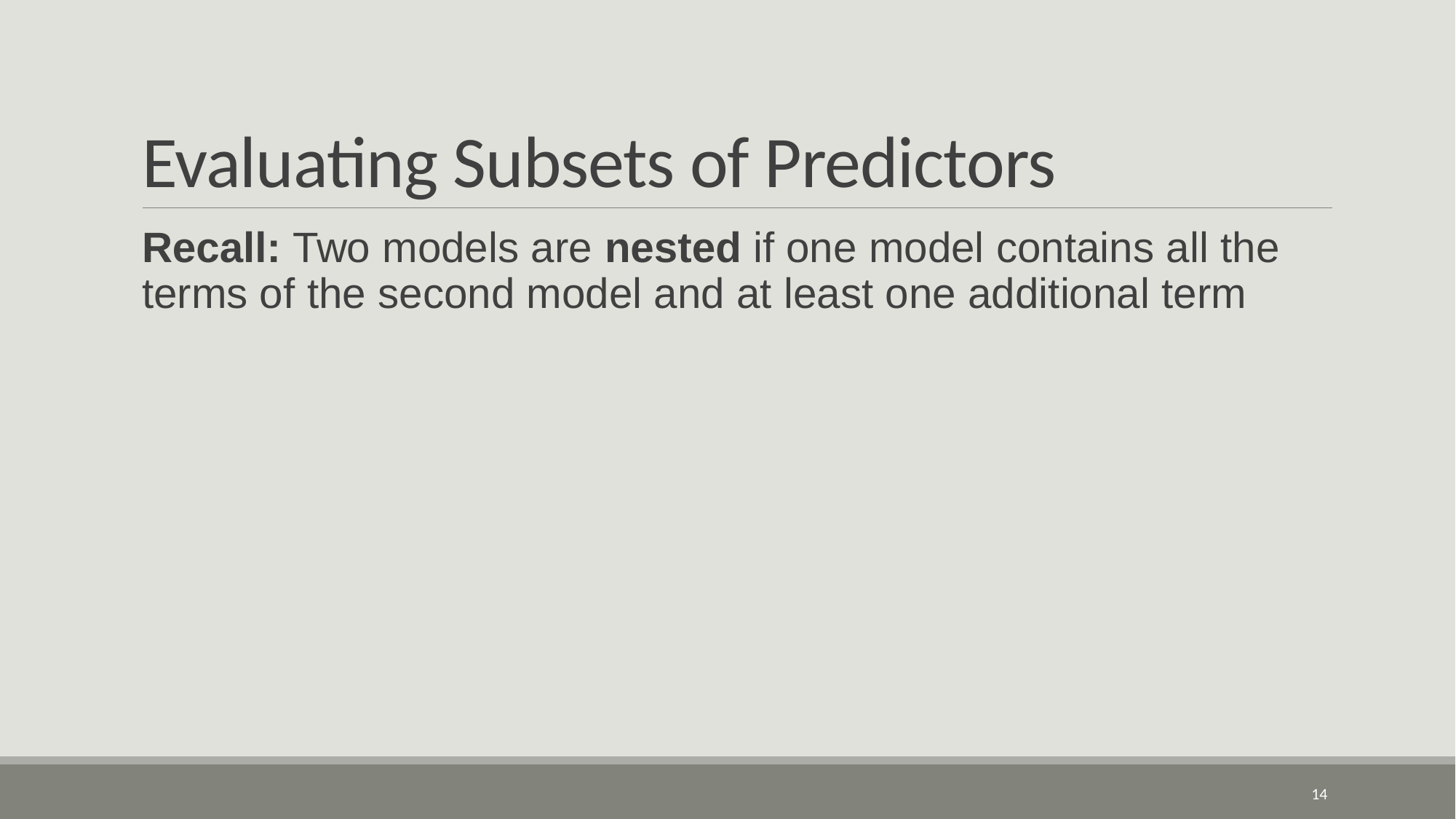

# Evaluating Subsets of Predictors
Recall: Two models are nested if one model contains all the terms of the second model and at least one additional term

14